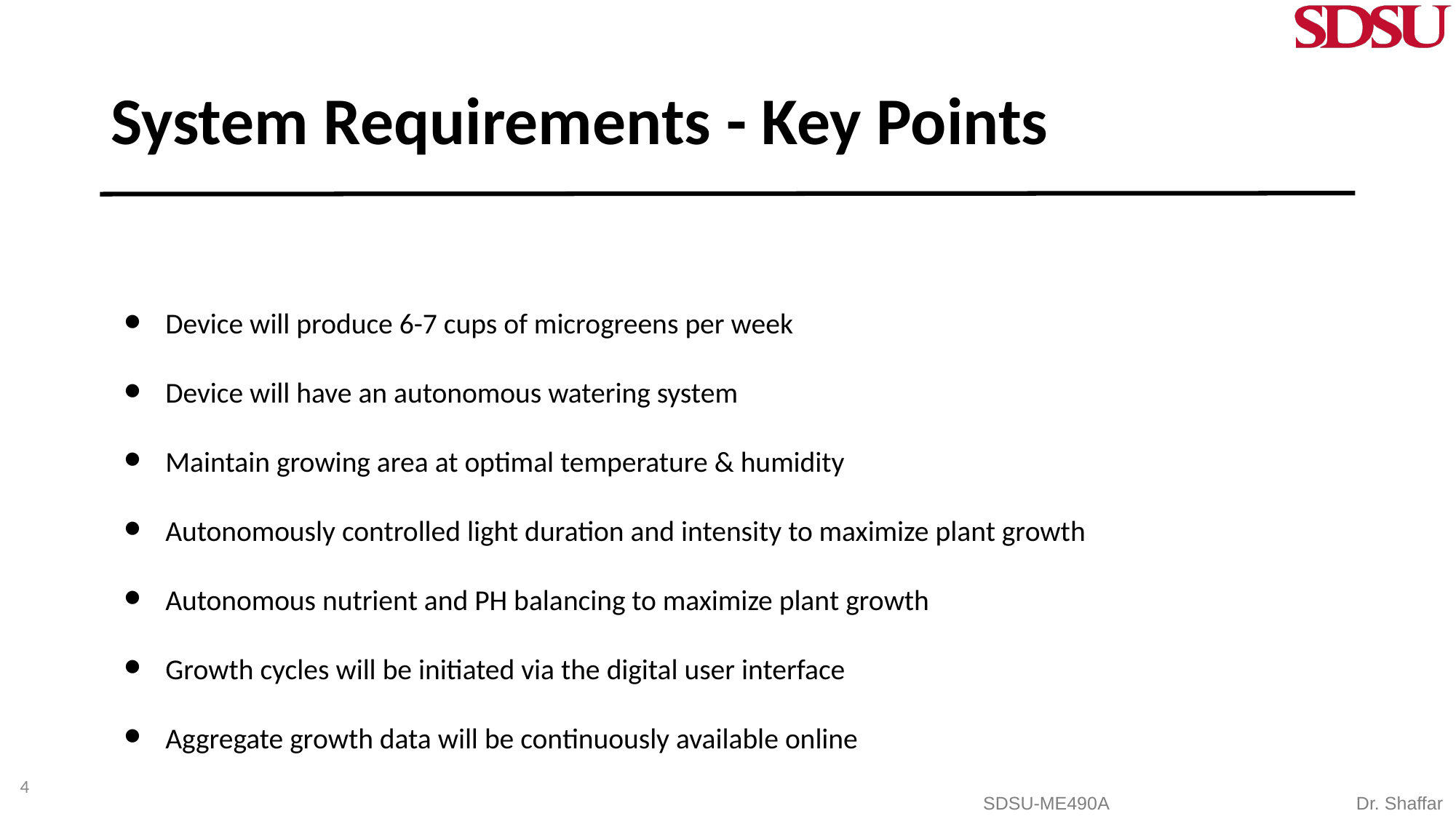

# System Requirements - Key Points
Device will produce 6-7 cups of microgreens per week
Device will have an autonomous watering system
Maintain growing area at optimal temperature & humidity
Autonomously controlled light duration and intensity to maximize plant growth
Autonomous nutrient and PH balancing to maximize plant growth
Growth cycles will be initiated via the digital user interface
Aggregate growth data will be continuously available online